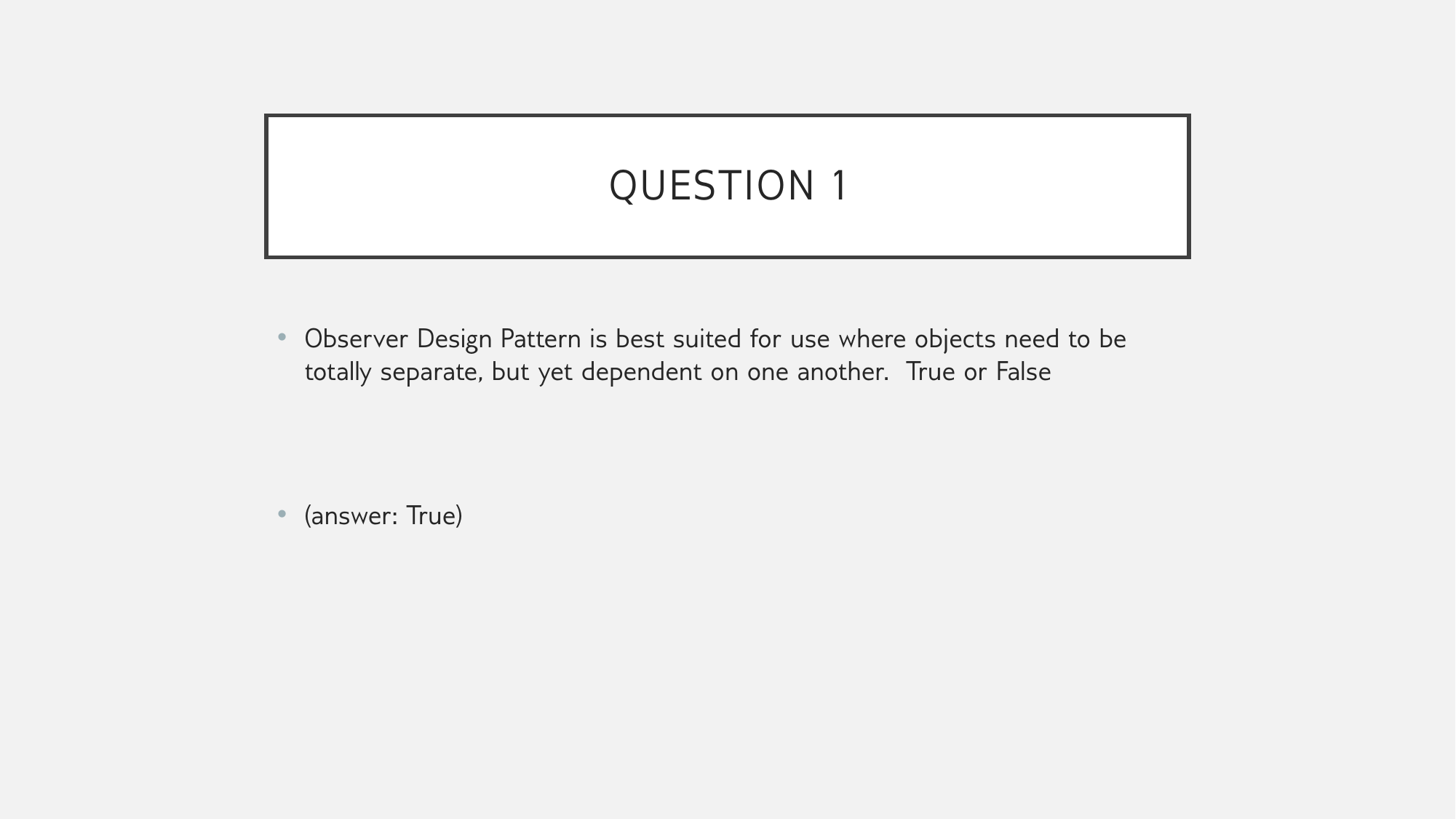

# Question 1
Observer Design Pattern is best suited for use where objects need to be totally separate, but yet dependent on one another.  True or False

(answer: True)